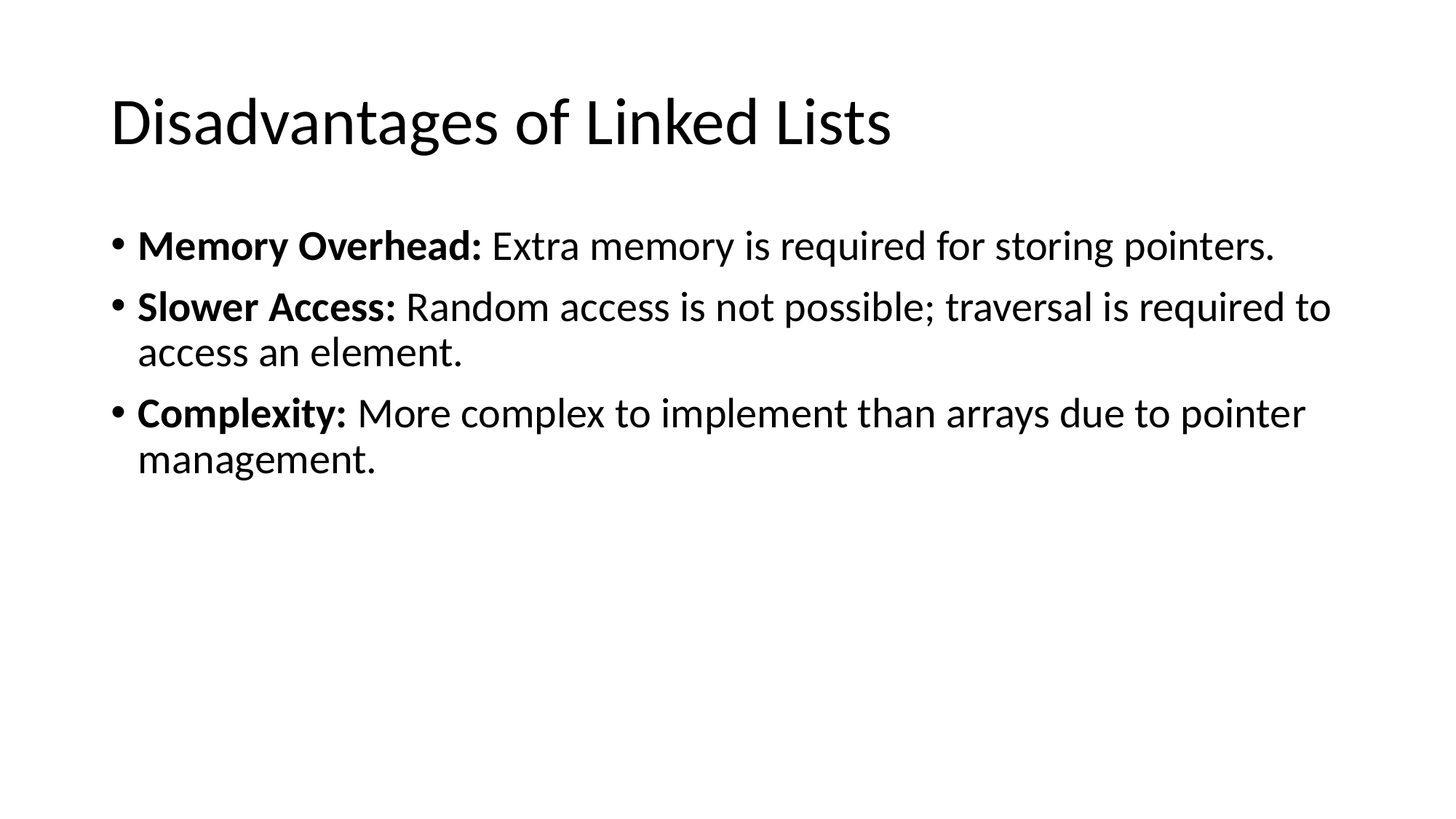

# Disadvantages of Linked Lists
Memory Overhead: Extra memory is required for storing pointers.
Slower Access: Random access is not possible; traversal is required to access an element.
Complexity: More complex to implement than arrays due to pointer management.